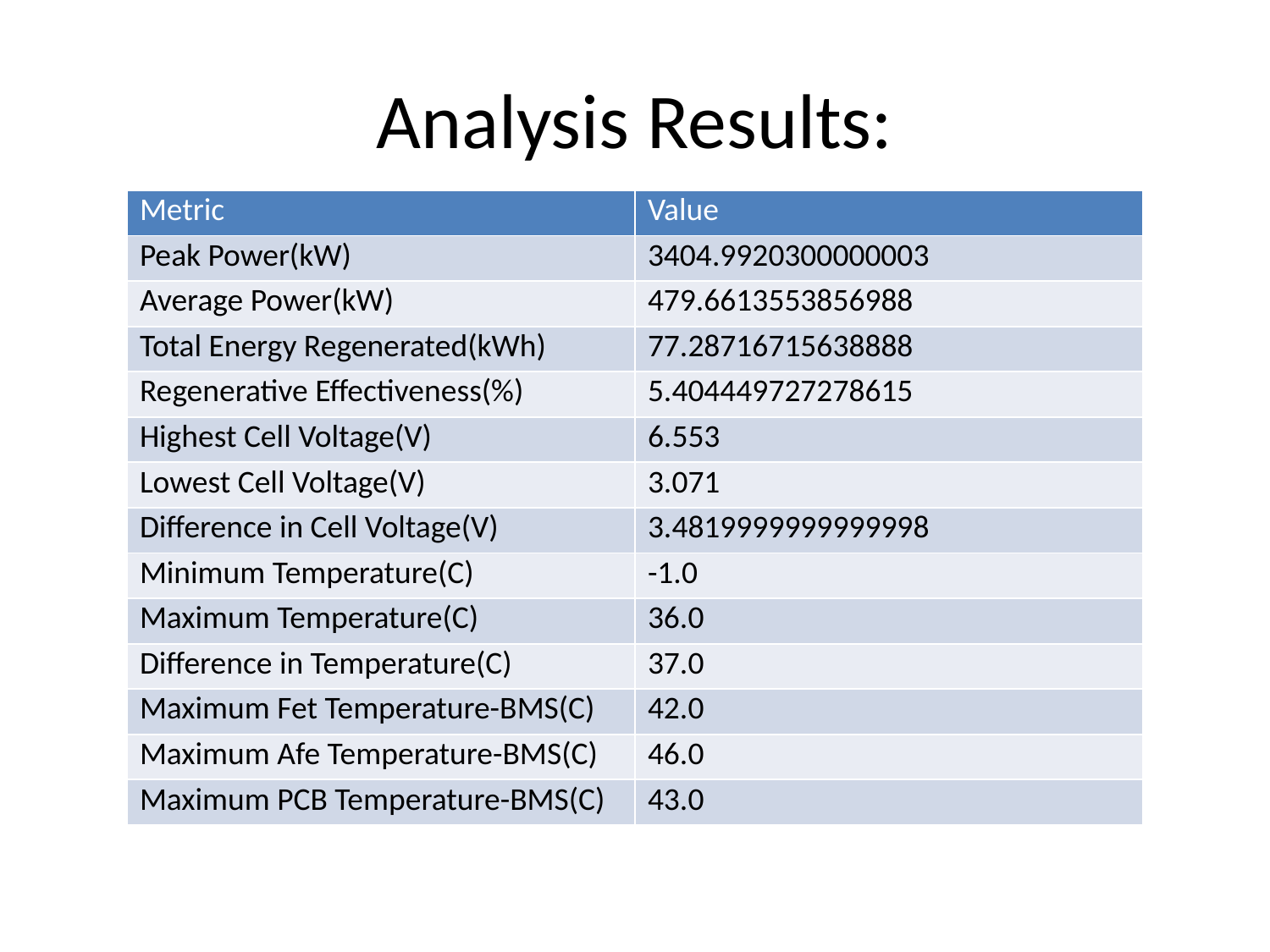

# Analysis Results:
| Metric | Value |
| --- | --- |
| Peak Power(kW) | 3404.9920300000003 |
| Average Power(kW) | 479.6613553856988 |
| Total Energy Regenerated(kWh) | 77.28716715638888 |
| Regenerative Effectiveness(%) | 5.404449727278615 |
| Highest Cell Voltage(V) | 6.553 |
| Lowest Cell Voltage(V) | 3.071 |
| Difference in Cell Voltage(V) | 3.4819999999999998 |
| Minimum Temperature(C) | -1.0 |
| Maximum Temperature(C) | 36.0 |
| Difference in Temperature(C) | 37.0 |
| Maximum Fet Temperature-BMS(C) | 42.0 |
| Maximum Afe Temperature-BMS(C) | 46.0 |
| Maximum PCB Temperature-BMS(C) | 43.0 |